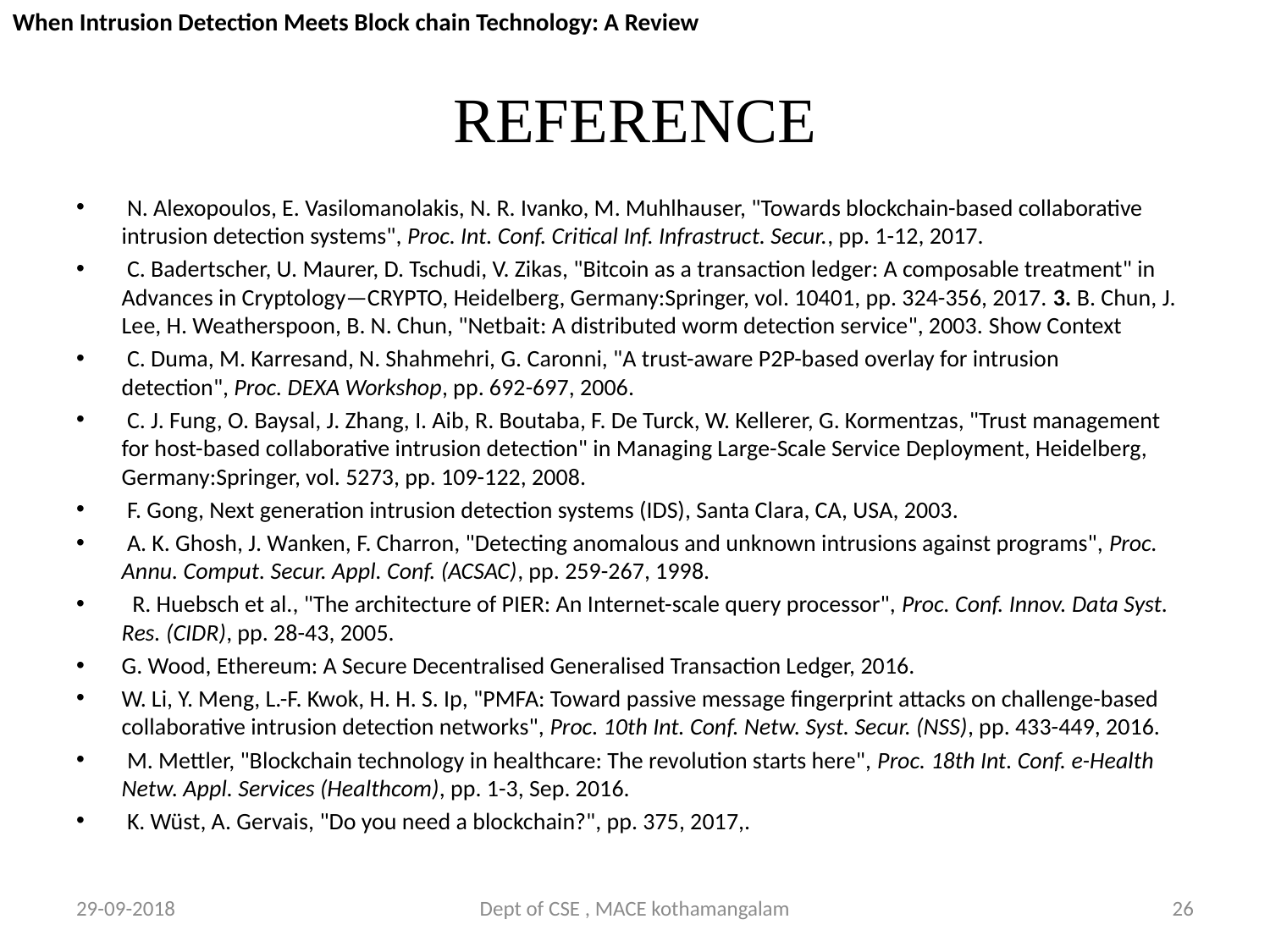

When Intrusion Detection Meets Block chain Technology: A Review
# REFERENCE
 N. Alexopoulos, E. Vasilomanolakis, N. R. Ivanko, M. Muhlhauser, "Towards blockchain-based collaborative intrusion detection systems", Proc. Int. Conf. Critical Inf. Infrastruct. Secur., pp. 1-12, 2017.
 C. Badertscher, U. Maurer, D. Tschudi, V. Zikas, "Bitcoin as a transaction ledger: A composable treatment" in Advances in Cryptology—CRYPTO, Heidelberg, Germany:Springer, vol. 10401, pp. 324-356, 2017. 3. B. Chun, J. Lee, H. Weatherspoon, B. N. Chun, "Netbait: A distributed worm detection service", 2003. Show Context
 C. Duma, M. Karresand, N. Shahmehri, G. Caronni, "A trust-aware P2P-based overlay for intrusion detection", Proc. DEXA Workshop, pp. 692-697, 2006.
 C. J. Fung, O. Baysal, J. Zhang, I. Aib, R. Boutaba, F. De Turck, W. Kellerer, G. Kormentzas, "Trust management for host-based collaborative intrusion detection" in Managing Large-Scale Service Deployment, Heidelberg, Germany:Springer, vol. 5273, pp. 109-122, 2008.
 F. Gong, Next generation intrusion detection systems (IDS), Santa Clara, CA, USA, 2003.
 A. K. Ghosh, J. Wanken, F. Charron, "Detecting anomalous and unknown intrusions against programs", Proc. Annu. Comput. Secur. Appl. Conf. (ACSAC), pp. 259-267, 1998.
  R. Huebsch et al., "The architecture of PIER: An Internet-scale query processor", Proc. Conf. Innov. Data Syst. Res. (CIDR), pp. 28-43, 2005.
G. Wood, Ethereum: A Secure Decentralised Generalised Transaction Ledger, 2016.
W. Li, Y. Meng, L.-F. Kwok, H. H. S. Ip, "PMFA: Toward passive message fingerprint attacks on challenge-based collaborative intrusion detection networks", Proc. 10th Int. Conf. Netw. Syst. Secur. (NSS), pp. 433-449, 2016.
 M. Mettler, "Blockchain technology in healthcare: The revolution starts here", Proc. 18th Int. Conf. e-Health Netw. Appl. Services (Healthcom), pp. 1-3, Sep. 2016.
 K. Wüst, A. Gervais, "Do you need a blockchain?", pp. 375, 2017,.
29-09-2018
Dept of CSE , MACE kothamangalam
26